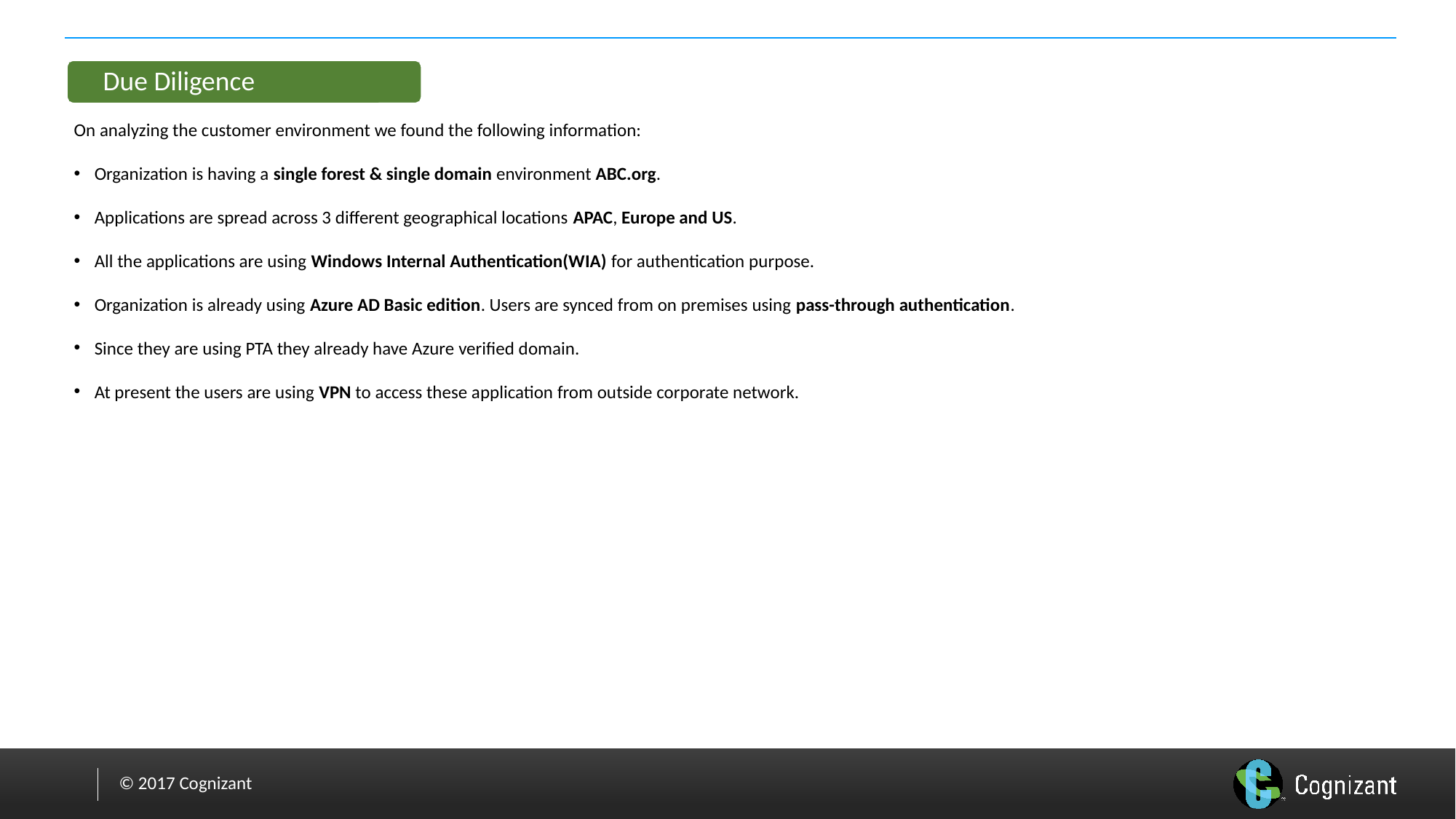

Due Diligence
On analyzing the customer environment we found the following information:

Organization is having a single forest & single domain environment ABC.org.

Applications are spread across 3 different geographical locations APAC, Europe and US.

All the applications are using Windows Internal Authentication(WIA) for authentication purpose.

Organization is already using Azure AD Basic edition. Users are synced from on premises using pass-through authentication.

Since they are using PTA they already have Azure verified domain.

At present the users are using VPN to access these application from outside corporate network.